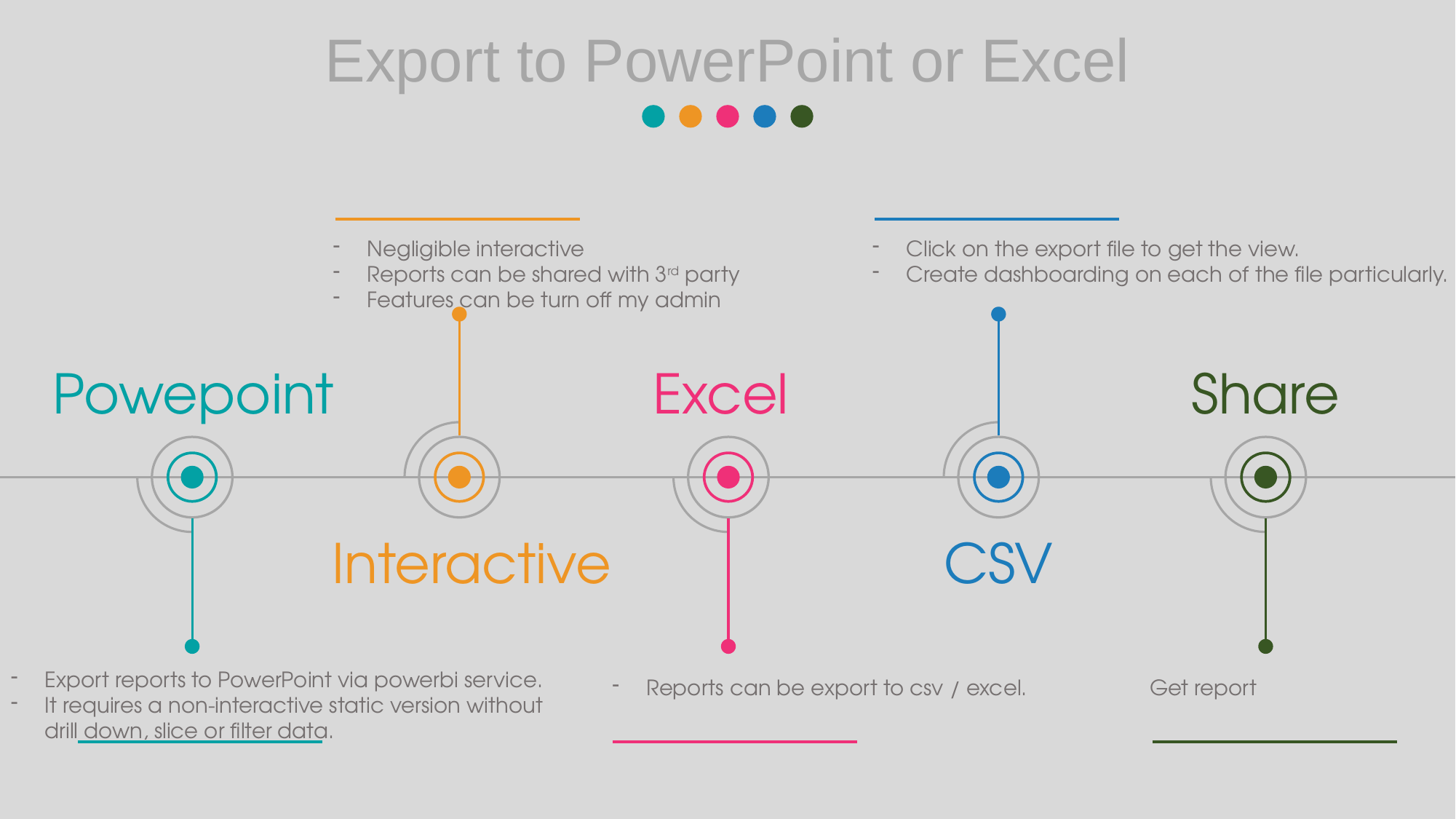

Export to PowerPoint or Excel

Negligible interactive
Reports can be shared with 3rd party
Features can be turn off my admin
Click on the export file to get the view.
Create dashboarding on each of the file particularly.

Powepoint
Excel
Share

Interactive
CSV

Export reports to PowerPoint via powerbi service.
It requires a non-interactive static version without drill down, slice or filter data.
Reports can be export to csv / excel.

Get report